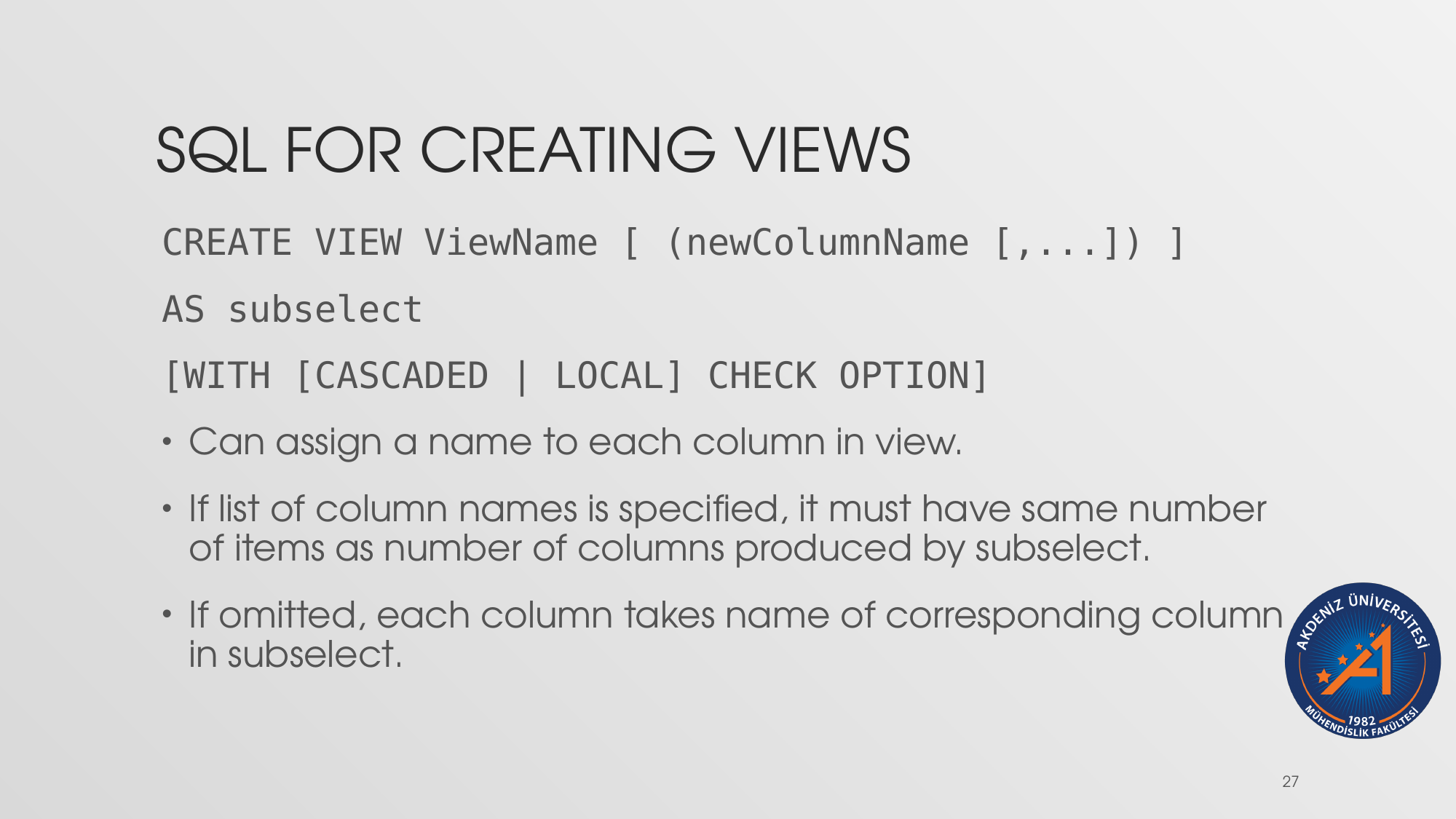

# SQL for creating Views
CREATE VIEW ViewName [ (newColumnName [,...]) ]
AS subselect
[WITH [CASCADED | LOCAL] CHECK OPTION]
Can assign a name to each column in view.
If list of column names is specified, it must have same number of items as number of columns produced by subselect.
If omitted, each column takes name of corresponding column in subselect.
27